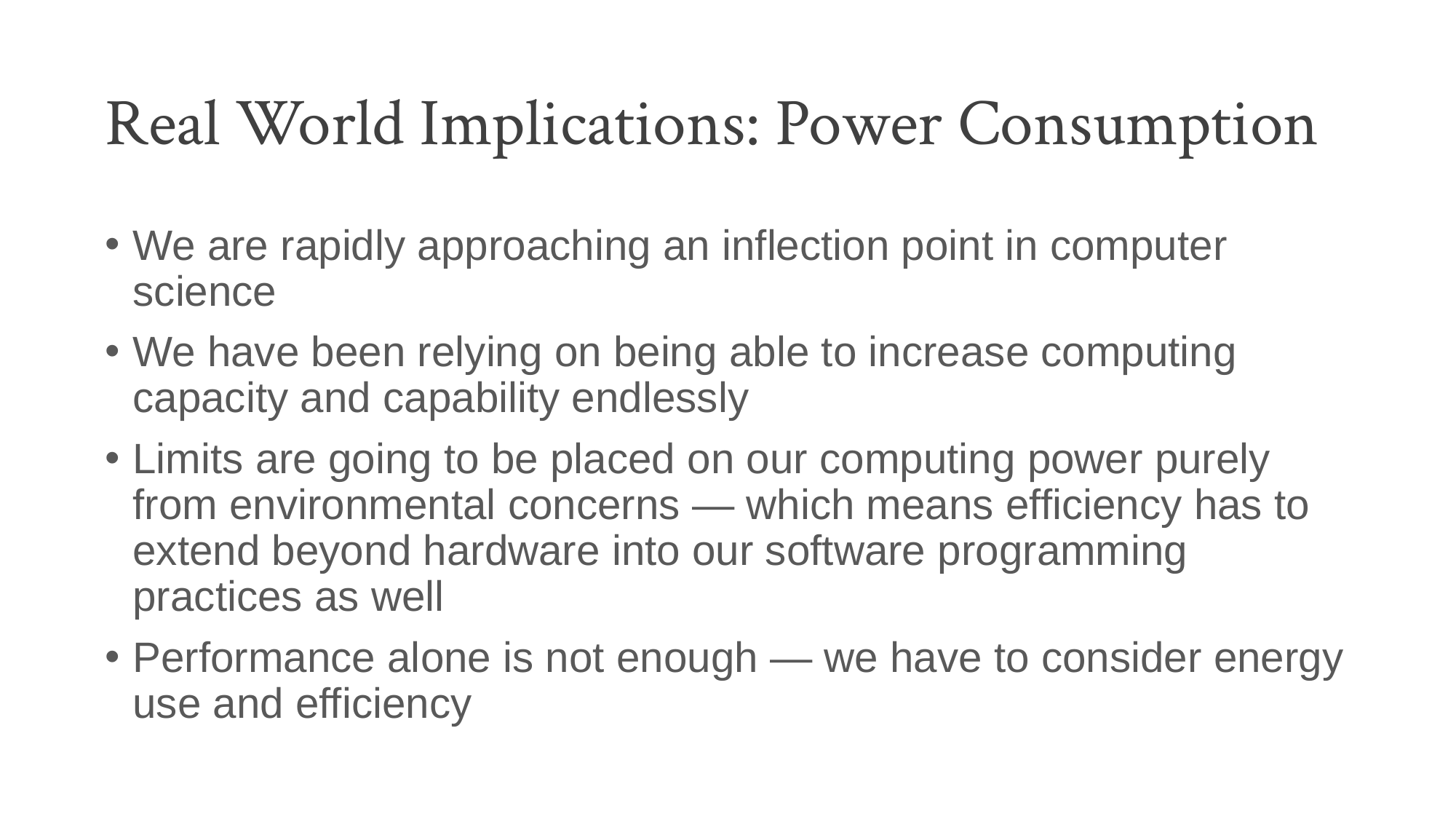

# Real World Implications: Power Consumption
We are rapidly approaching an inflection point in computer science
We have been relying on being able to increase computing capacity and capability endlessly
Limits are going to be placed on our computing power purely from environmental concerns — which means efficiency has to extend beyond hardware into our software programming practices as well
Performance alone is not enough — we have to consider energy use and efficiency
4